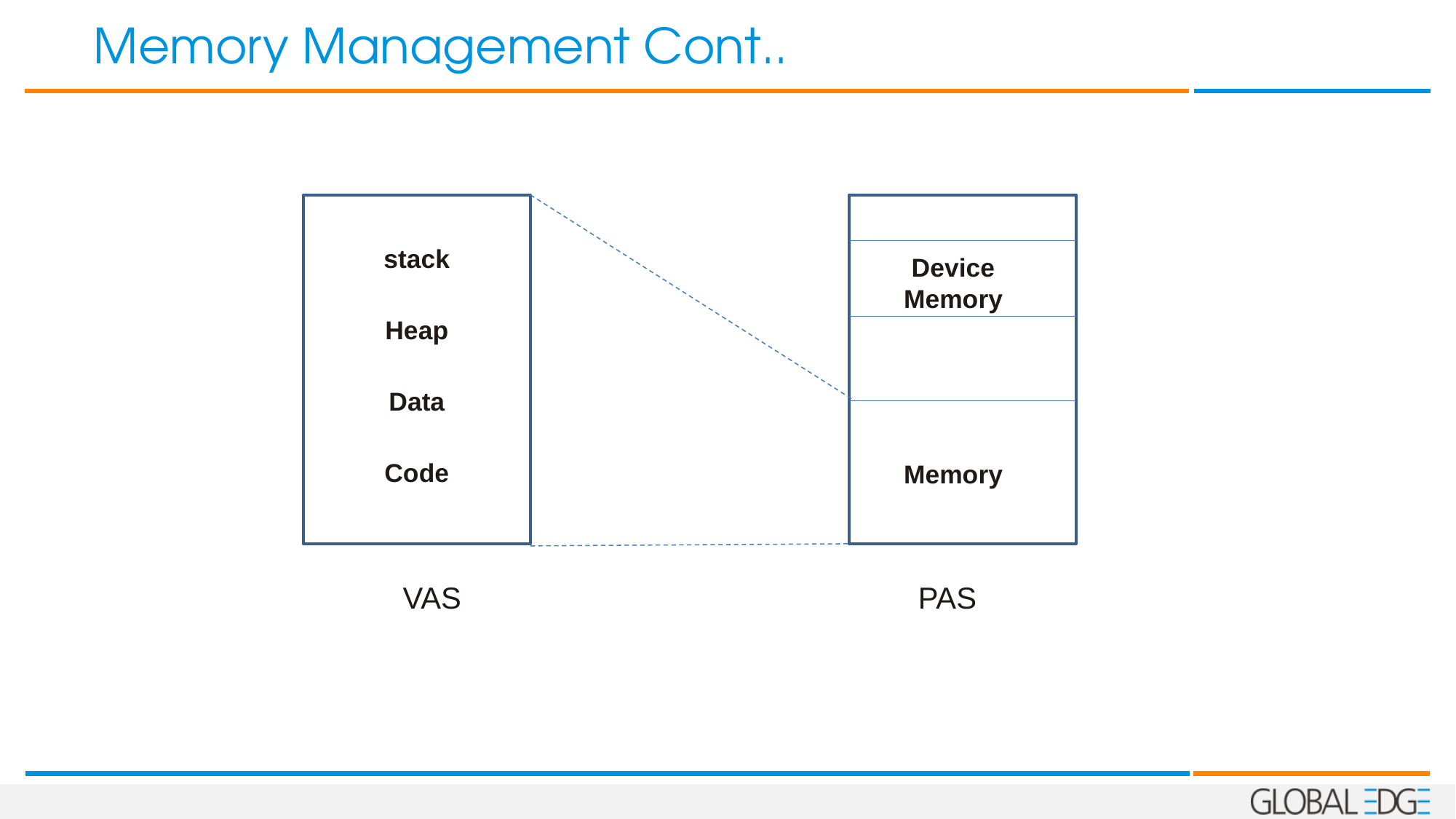

# Memory Management Cont..

stack
Device Memory
Heap
Data
Code
Memory
VAS
PAS